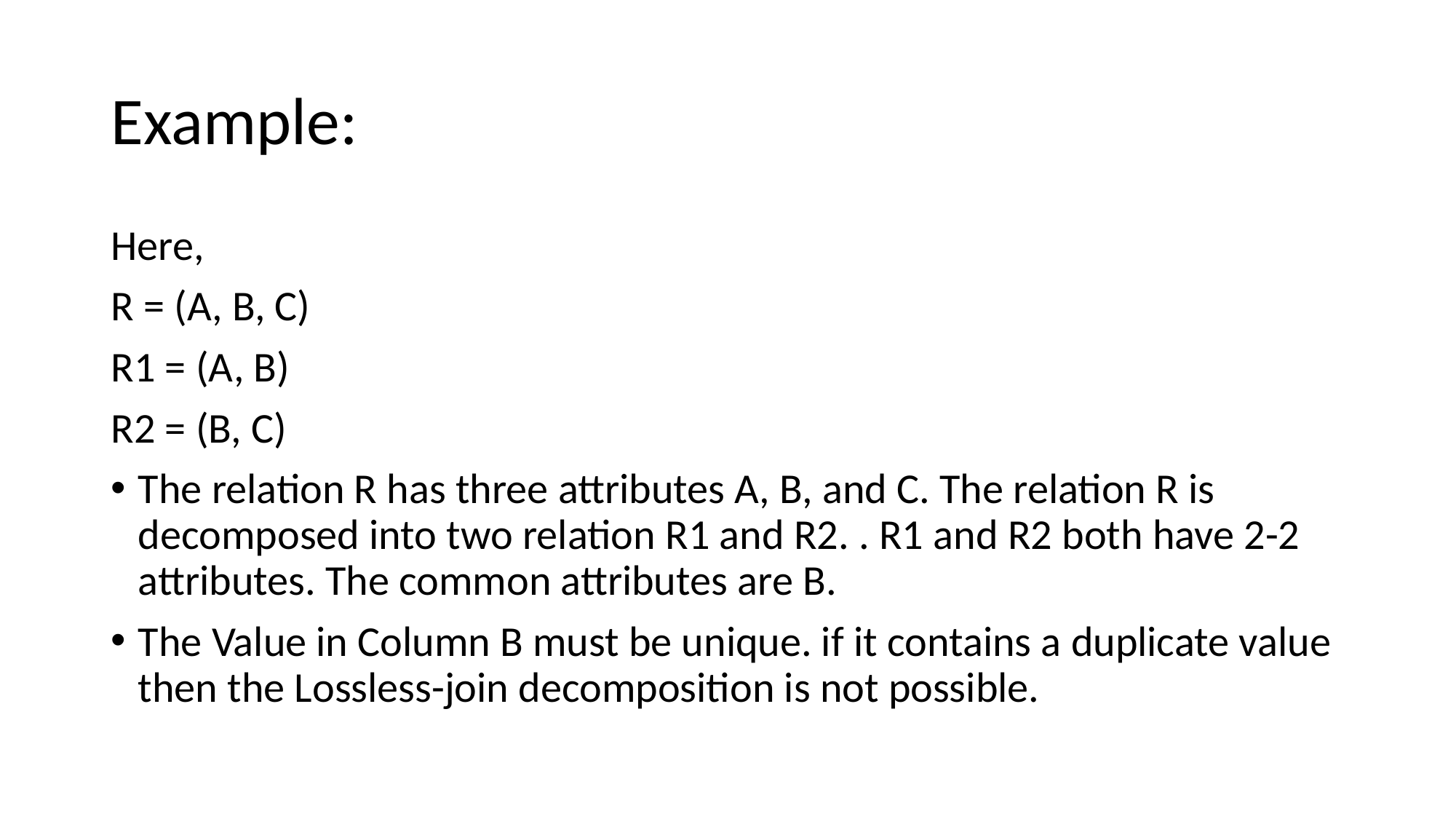

# Example:
Here,
R = (A, B, C)
R1 = (A, B)
R2 = (B, C)
The relation R has three attributes A, B, and C. The relation R is decomposed into two relation R1 and R2. . R1 and R2 both have 2-2 attributes. The common attributes are B.
The Value in Column B must be unique. if it contains a duplicate value then the Lossless-join decomposition is not possible.